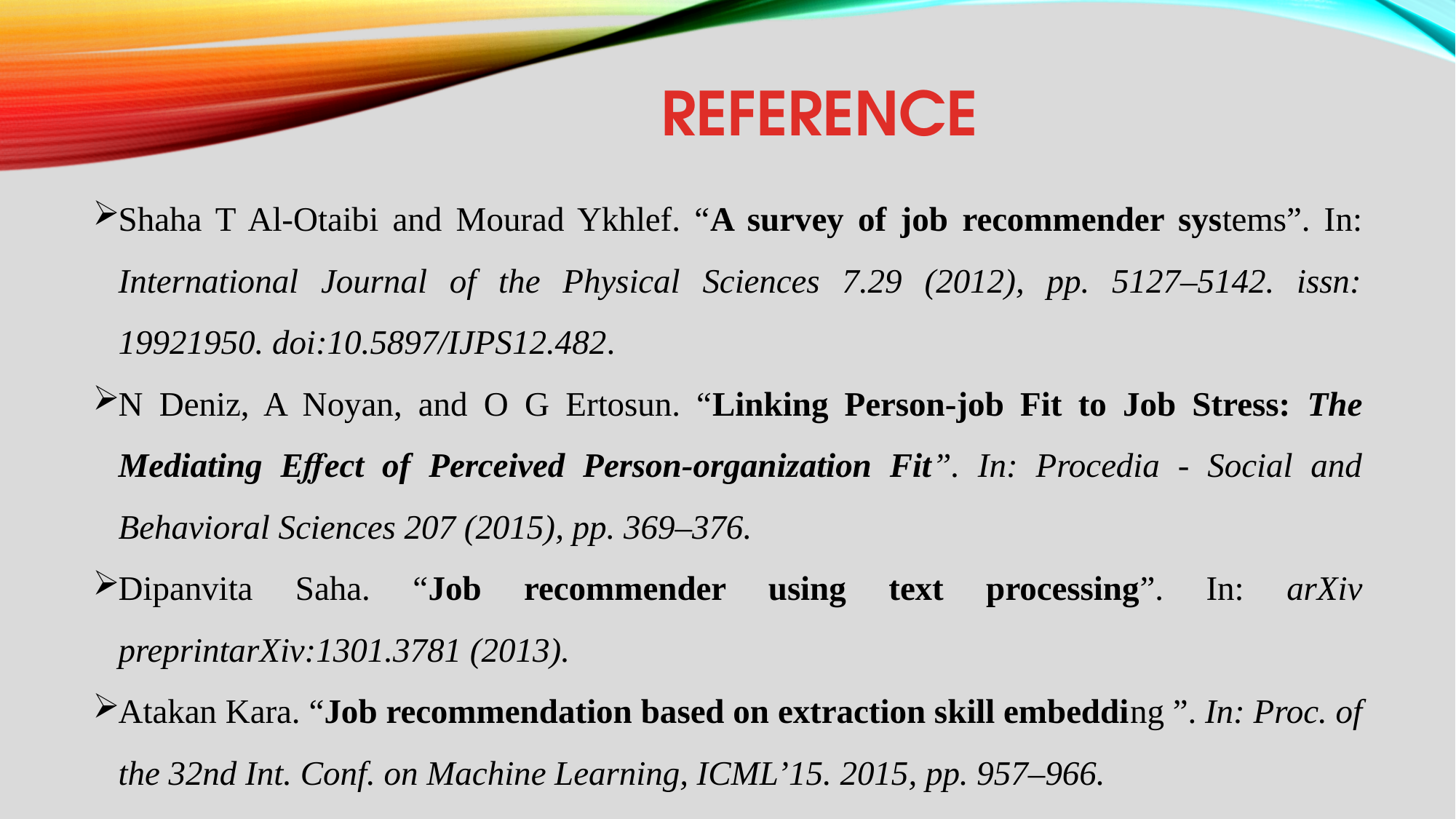

# Reference
Shaha T Al-Otaibi and Mourad Ykhlef. “A survey of job recommender systems”. In: International Journal of the Physical Sciences 7.29 (2012), pp. 5127–5142. issn: 19921950. doi:10.5897/IJPS12.482.
N Deniz, A Noyan, and O G Ertosun. “Linking Person-job Fit to Job Stress: The Mediating Eﬀect of Perceived Person-organization Fit”. In: Procedia - Social and Behavioral Sciences 207 (2015), pp. 369–376.
Dipanvita Saha. “Job recommender using text processing”. In: arXiv preprintarXiv:1301.3781 (2013).
Atakan Kara. “Job recommendation based on extraction skill embedding ”. In: Proc. of the 32nd Int. Conf. on Machine Learning, ICML’15. 2015, pp. 957–966.